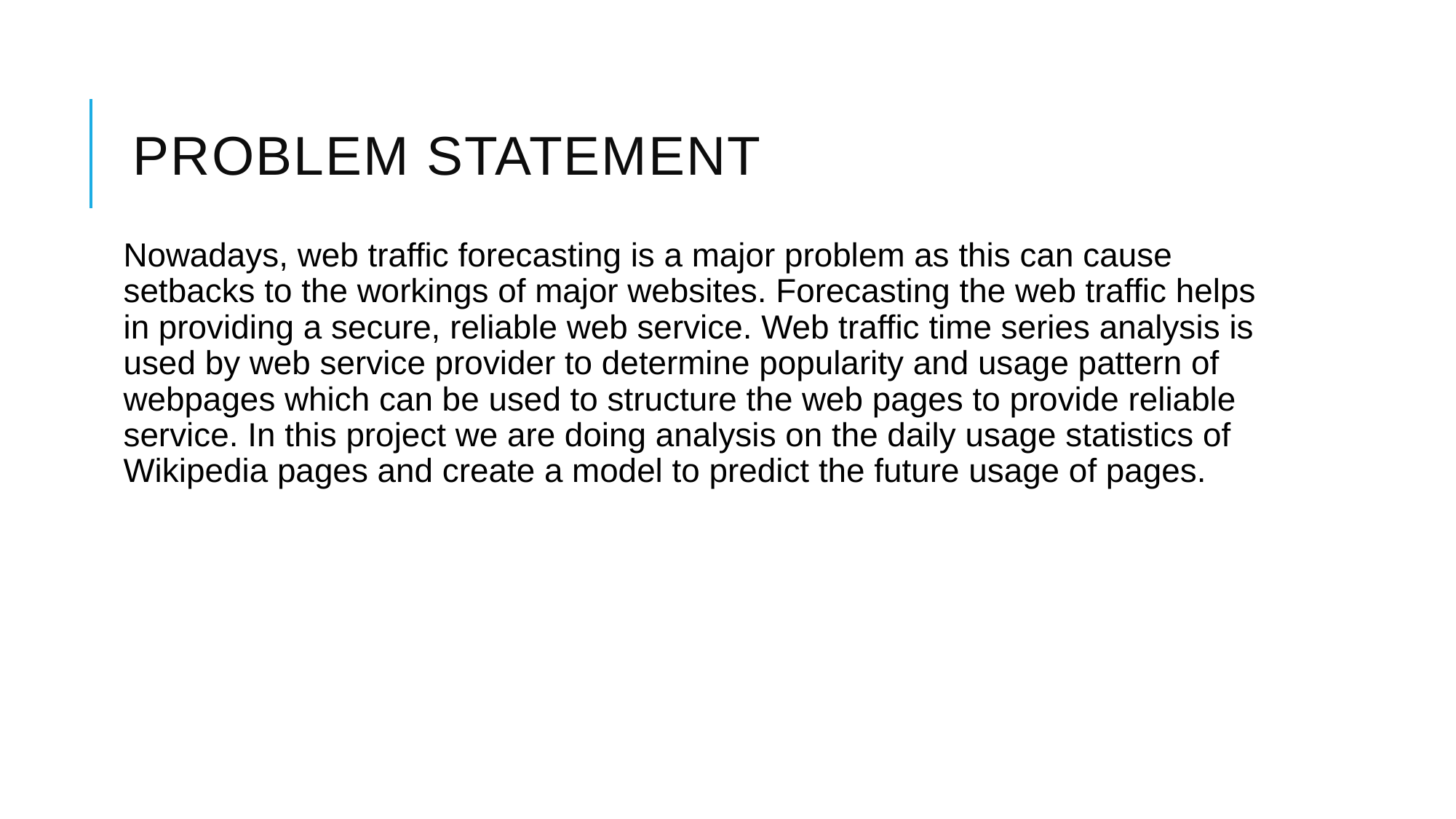

# Problem Statement
Nowadays, web traffic forecasting is a major problem as this can cause setbacks to the workings of major websites. Forecasting the web traffic helps in providing a secure, reliable web service. Web traffic time series analysis is used by web service provider to determine popularity and usage pattern of webpages which can be used to structure the web pages to provide reliable service. In this project we are doing analysis on the daily usage statistics of Wikipedia pages and create a model to predict the future usage of pages.